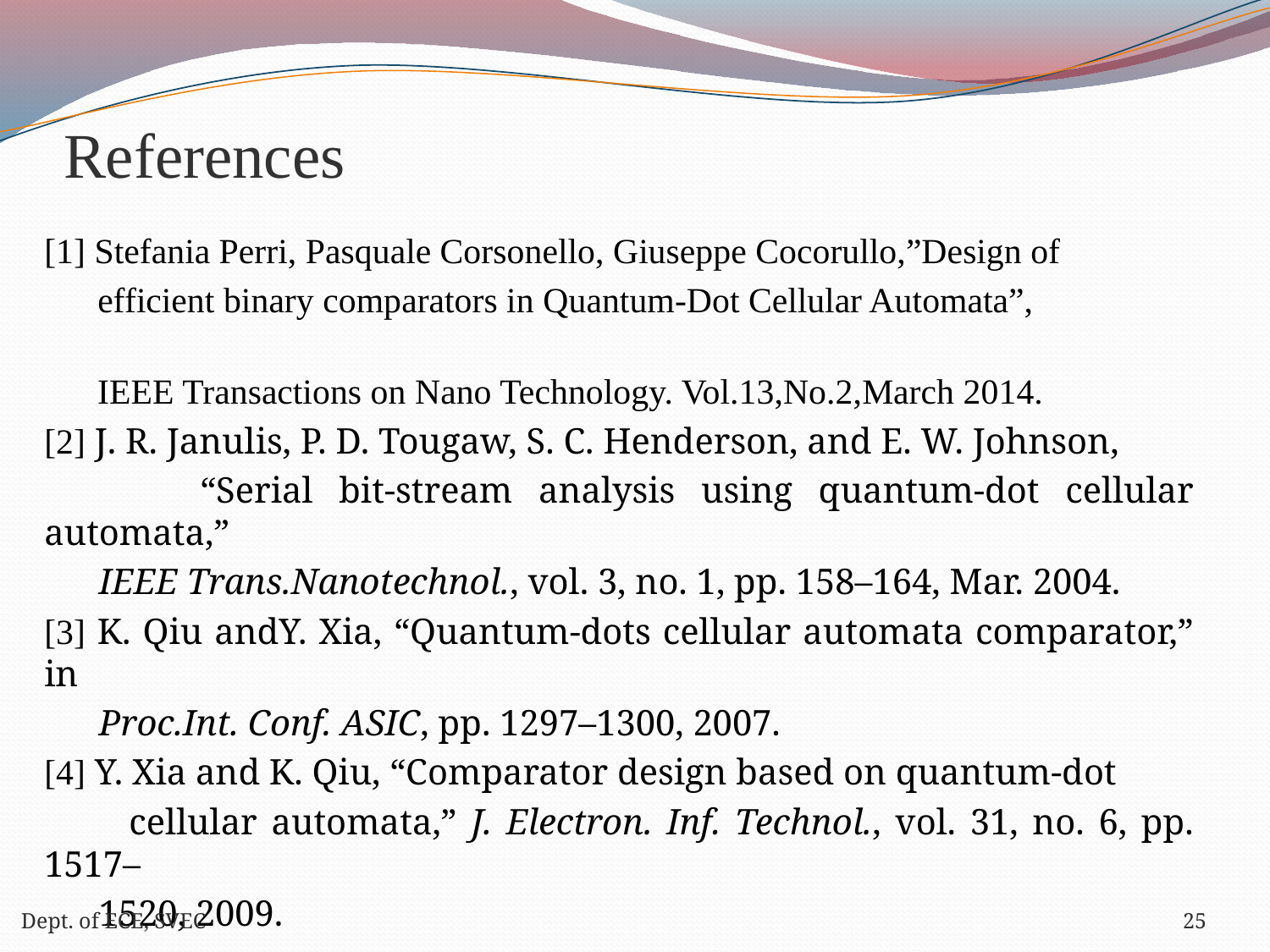

# References
[1] Stefania Perri, Pasquale Corsonello, Giuseppe Cocorullo,”Design of
      efficient binary comparators in Quantum-Dot Cellular Automata”,
      IEEE Transactions on Nano Technology. Vol.13,No.2,March 2014.
[2] J. R. Janulis, P. D. Tougaw, S. C. Henderson, and E. W. Johnson,
      “Serial bit-stream analysis using quantum-dot cellular automata,”
      IEEE Trans.Nanotechnol., vol. 3, no. 1, pp. 158–164, Mar. 2004.
[3] K. Qiu andY. Xia, “Quantum-dots cellular automata comparator,” in
      Proc.Int. Conf. ASIC, pp. 1297–1300, 2007.
[4] Y. Xia and K. Qiu, “Comparator design based on quantum-dot
      cellular automata,” J. Electron. Inf. Technol., vol. 31, no. 6, pp. 1517–
      1520, 2009.
Dept. of ECE, SVEC
25